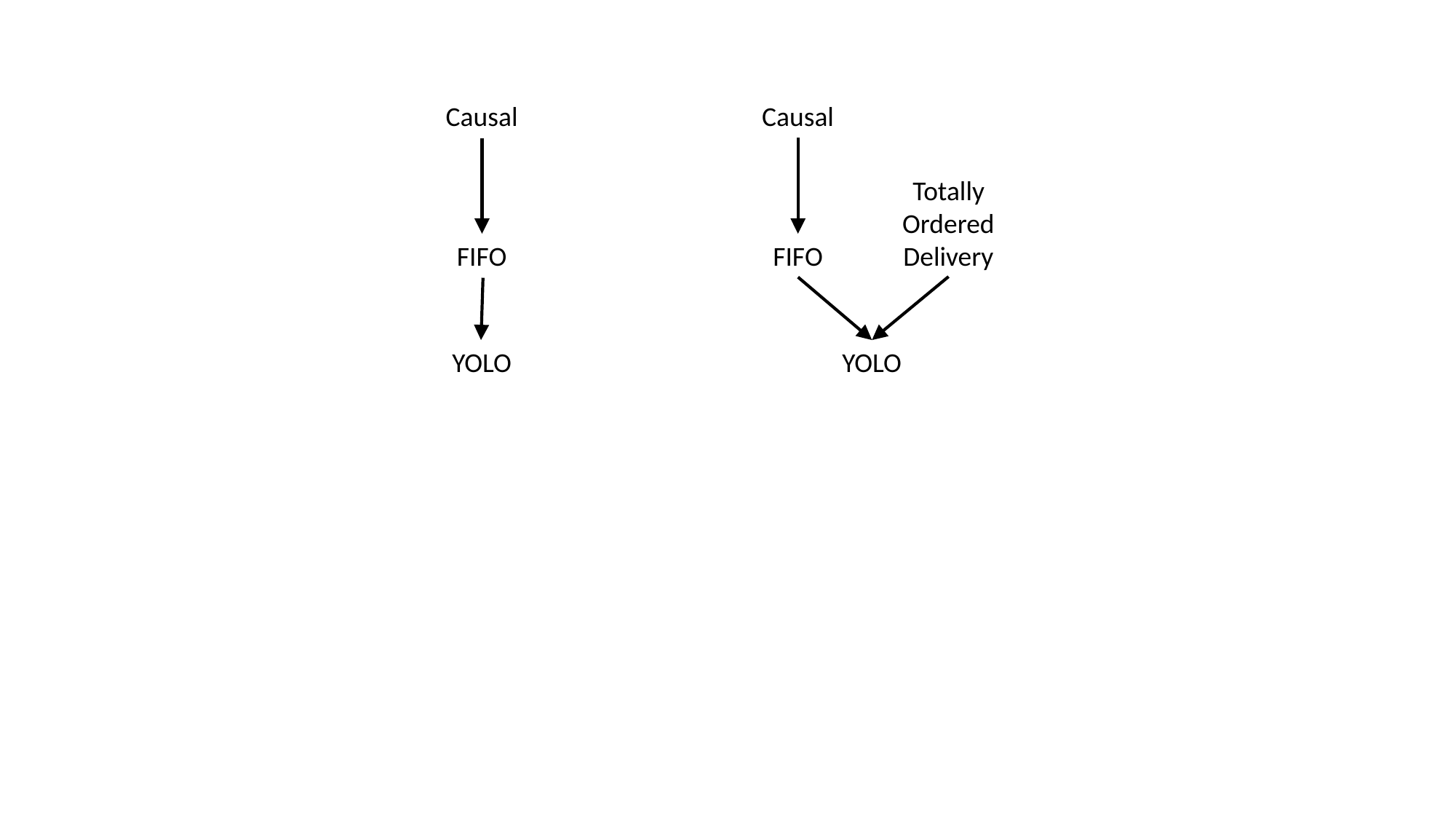

Causal
Causal
Totally
Ordered
Delivery
FIFO
FIFO
YOLO
YOLO